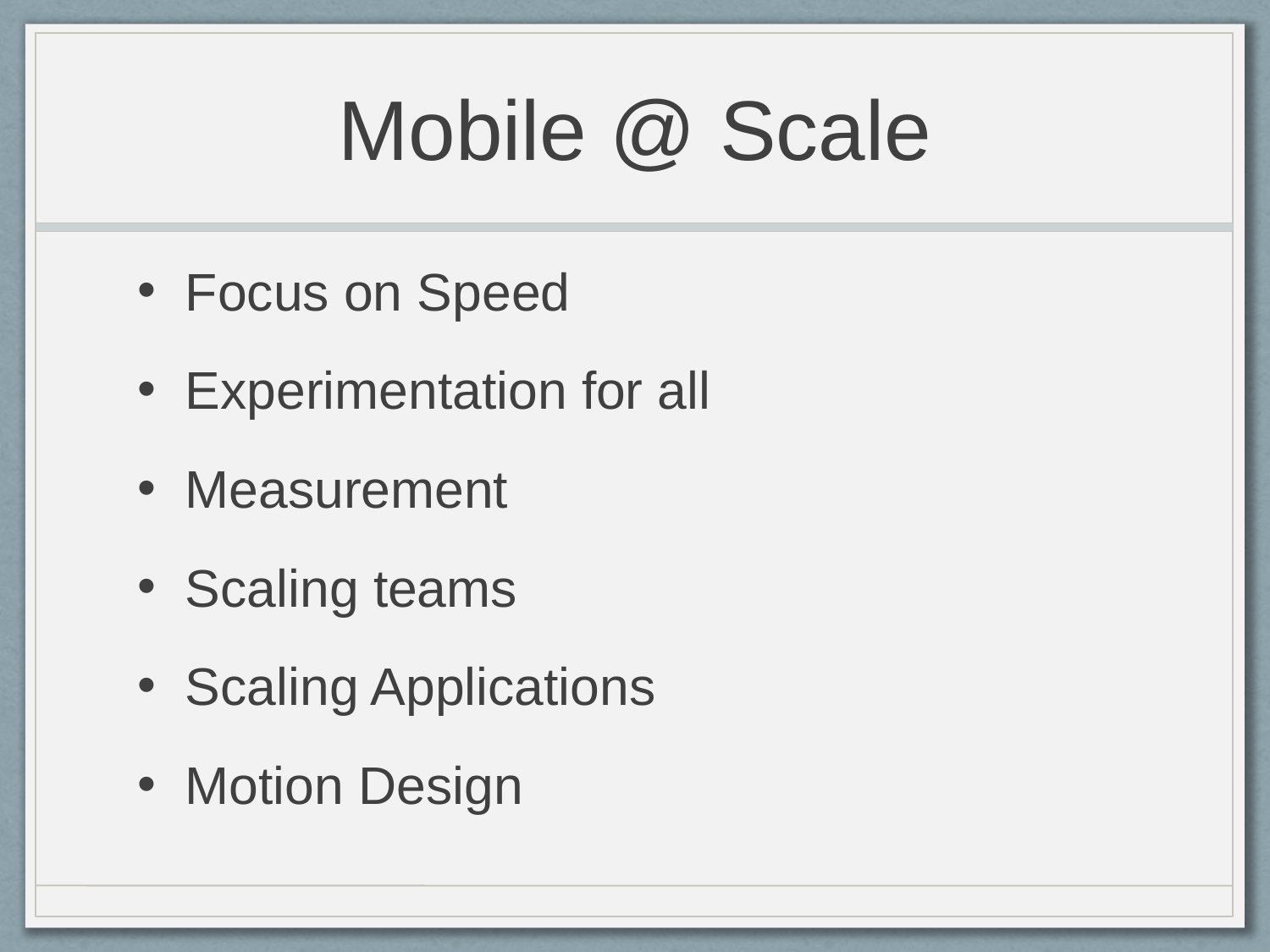

# Mobile @ Scale
Focus on Speed
Experimentation for all
Measurement
Scaling teams
Scaling Applications
Motion Design